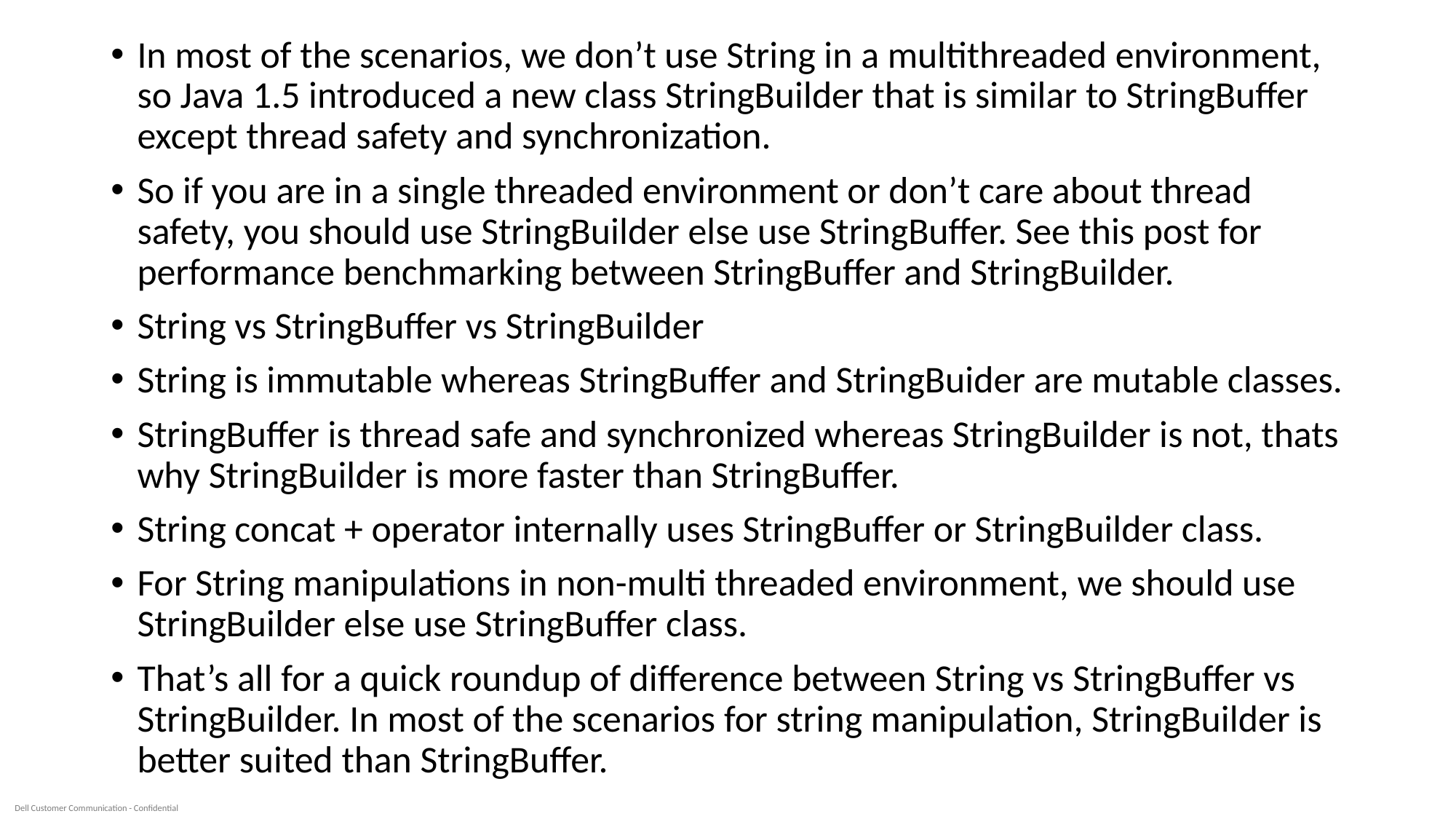

In most of the scenarios, we don’t use String in a multithreaded environment, so Java 1.5 introduced a new class StringBuilder that is similar to StringBuffer except thread safety and synchronization.
So if you are in a single threaded environment or don’t care about thread safety, you should use StringBuilder else use StringBuffer. See this post for performance benchmarking between StringBuffer and StringBuilder.
String vs StringBuffer vs StringBuilder
String is immutable whereas StringBuffer and StringBuider are mutable classes.
StringBuffer is thread safe and synchronized whereas StringBuilder is not, thats why StringBuilder is more faster than StringBuffer.
String concat + operator internally uses StringBuffer or StringBuilder class.
For String manipulations in non-multi threaded environment, we should use StringBuilder else use StringBuffer class.
That’s all for a quick roundup of difference between String vs StringBuffer vs StringBuilder. In most of the scenarios for string manipulation, StringBuilder is better suited than StringBuffer.